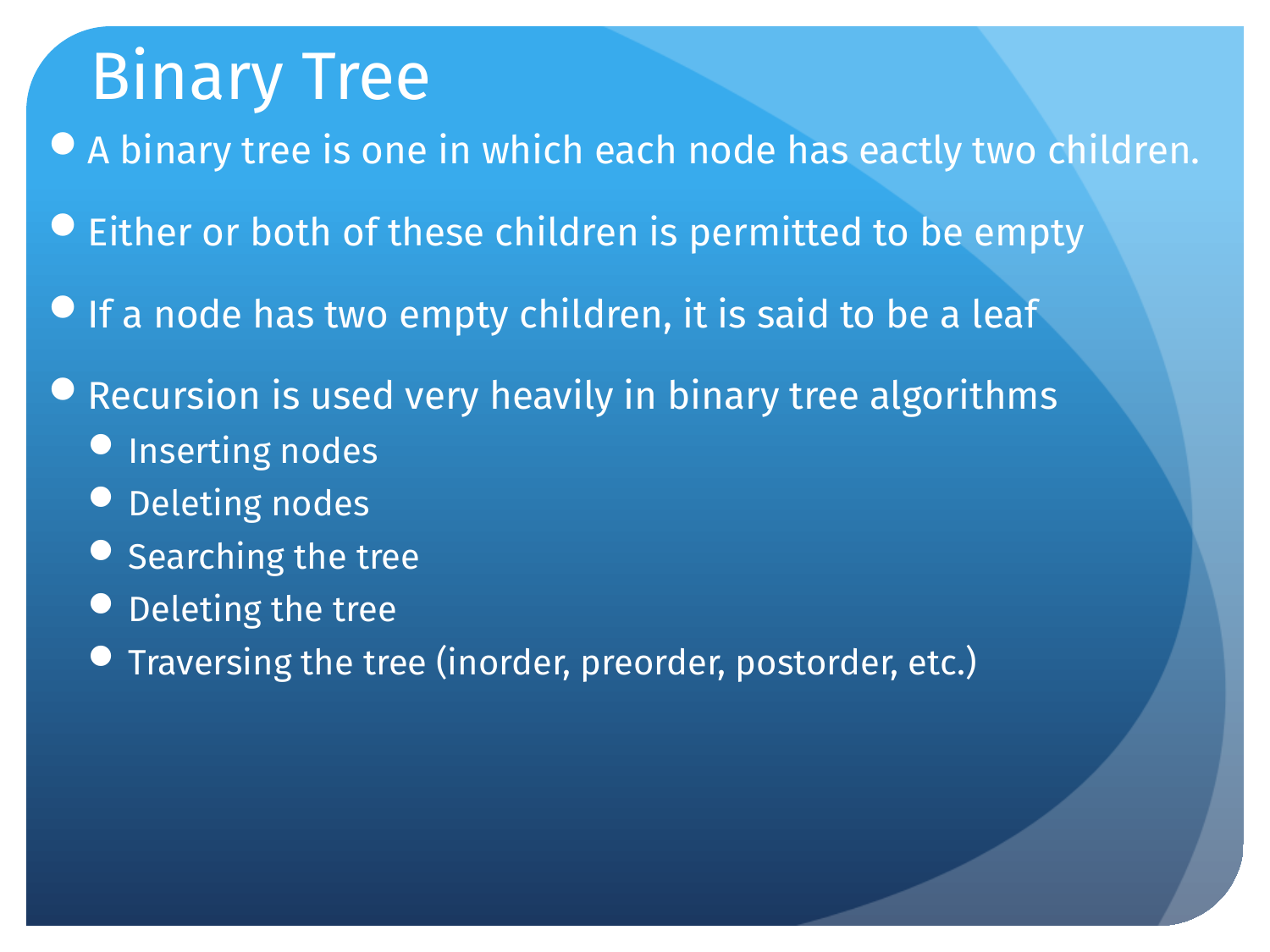

# Binary Tree
A binary tree is one in which each node has eactly two children.
Either or both of these children is permitted to be empty
If a node has two empty children, it is said to be a leaf
Recursion is used very heavily in binary tree algorithms
Inserting nodes
Deleting nodes
Searching the tree
Deleting the tree
Traversing the tree (inorder, preorder, postorder, etc.)